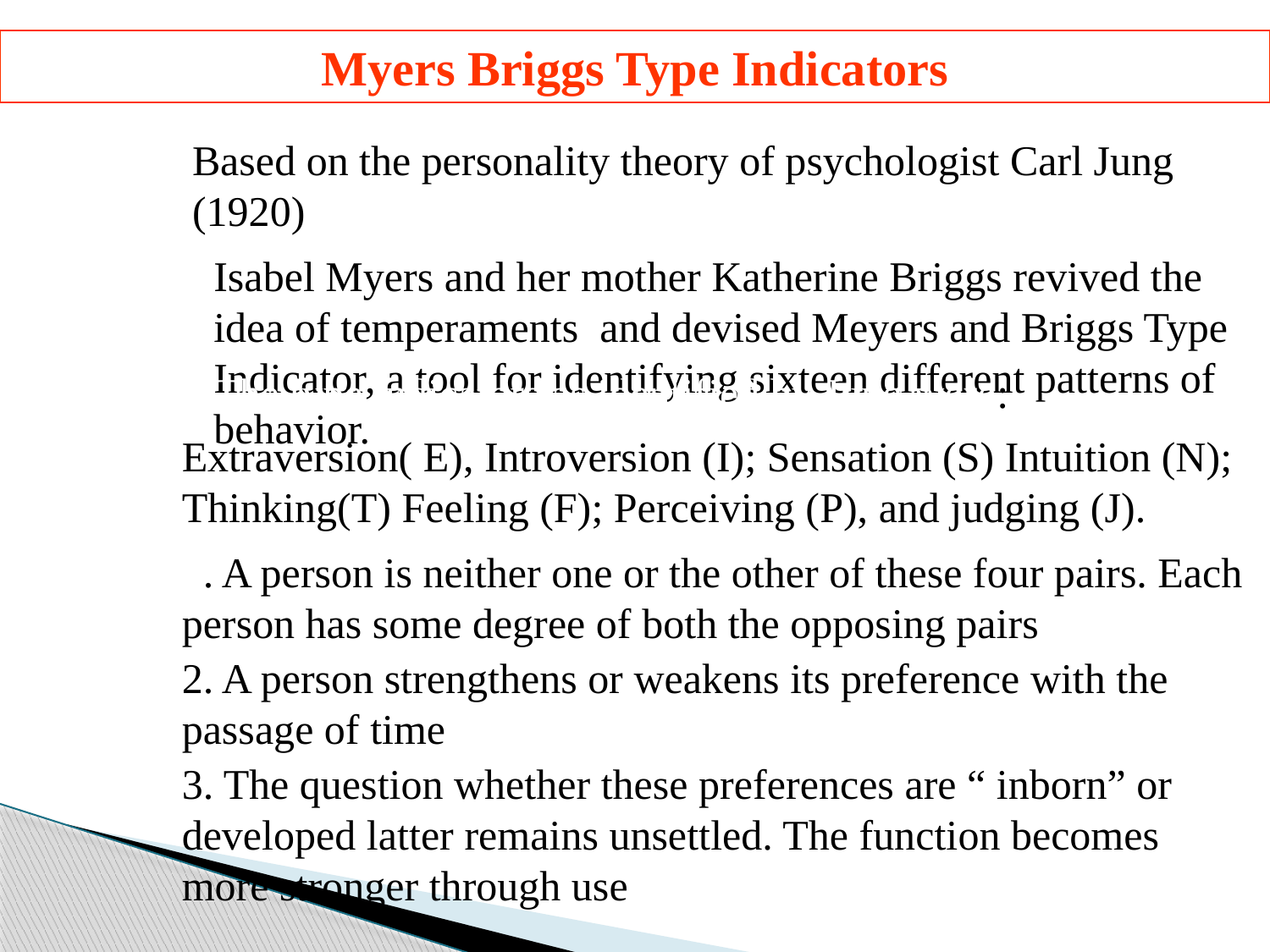

Myers Briggs Type Indicators
Based on the personality theory of psychologist Carl Jung (1920)
Isabel Myers and her mother Katherine Briggs revived the idea of temperaments  and devised Meyers and Briggs Type Indicator, a tool for identifying sixteen different patterns of behavior.
The type indicators as identified by Jung were:
Extraversion( E), Introversion (I); Sensation (S) Intuition (N); Thinking(T) Feeling (F); Perceiving (P), and judging (J).
1. A person is neither one or the other of these four pairs. Each person has some degree of both the opposing pairs
2. A person strengthens or weakens its preference with the passage of time
3. The question whether these preferences are “ inborn” or developed latter remains unsettled. The function becomes more stronger through use